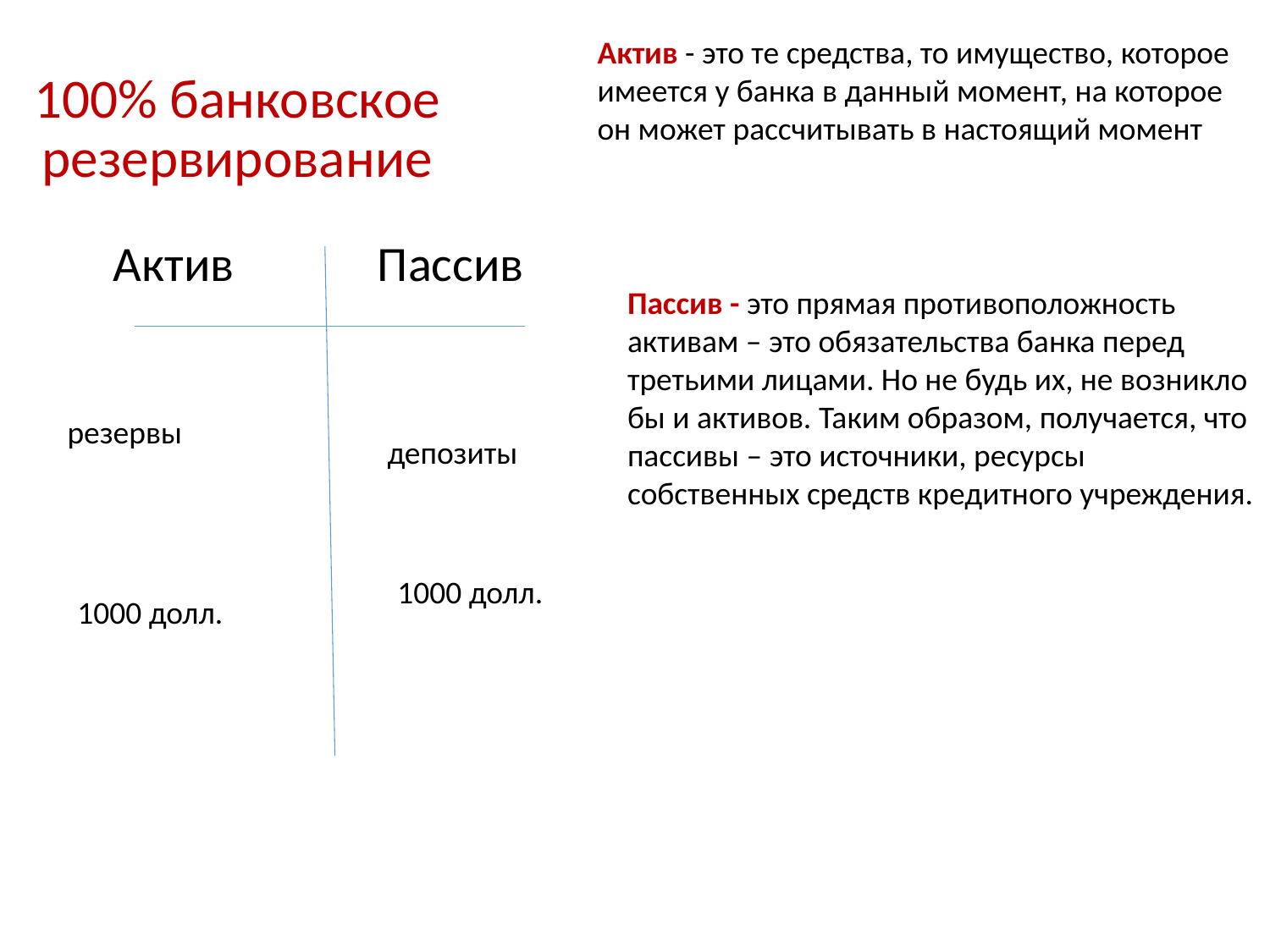

Актив - это те средства, то имущество, которое имеется у банка в данный момент, на которое он может рассчитывать в настоящий момент

100% банковское резервирование
         Актив
Пассив
Пассив - это прямая противоположность активам – это обязательства банка перед третьими лицами. Но не будь их, не возникло бы и активов. Таким образом, получается, что пассивы – это источники, ресурсы собственных средств кредитного учреждения.
резервы
депозиты
1000 долл.
1000 долл.